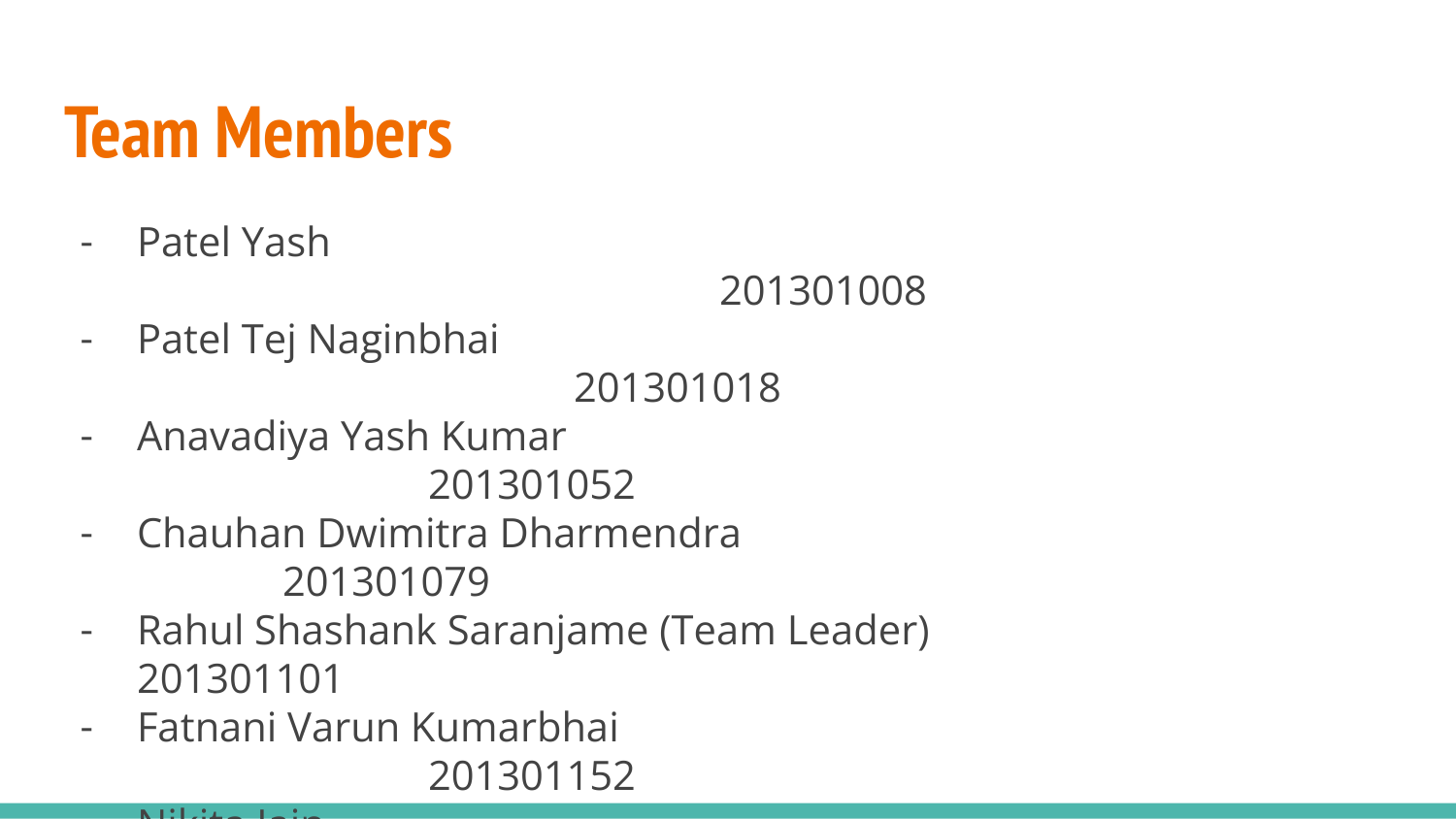

# Team Members

Patel Yash											201301008
Patel Tej Naginbhai									201301018
Anavadiya Yash Kumar								201301052
Chauhan Dwimitra Dharmendra					201301079
Rahul Shashank Saranjame (Team Leader)			201301101
Fatnani Varun Kumarbhai							201301152
Nikita Jain											201301155
Karri Kiran Satish Reddy							201301168
Raman Kumar Douchaniya							201301202